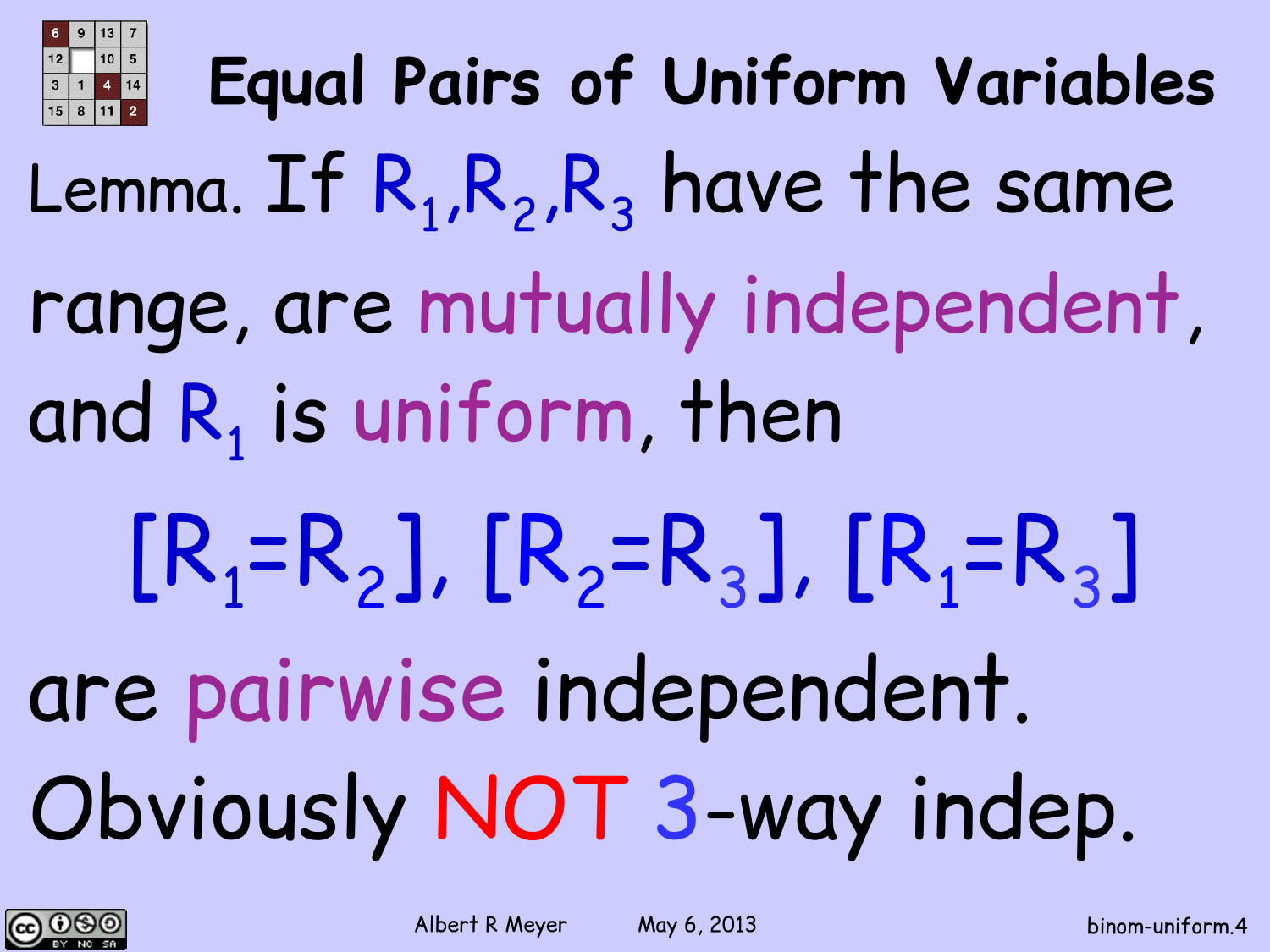

# Equal Pairs of Uniform Variables
Lemma. If R1,R2,R3 have the same
range, are mutually independent,
and R1 is uniform, then
[R1=R2], [R2=R3], [R1=R3]
are pairwise independent.
Obviously NOT 3-way indep.

binom-uniform.4